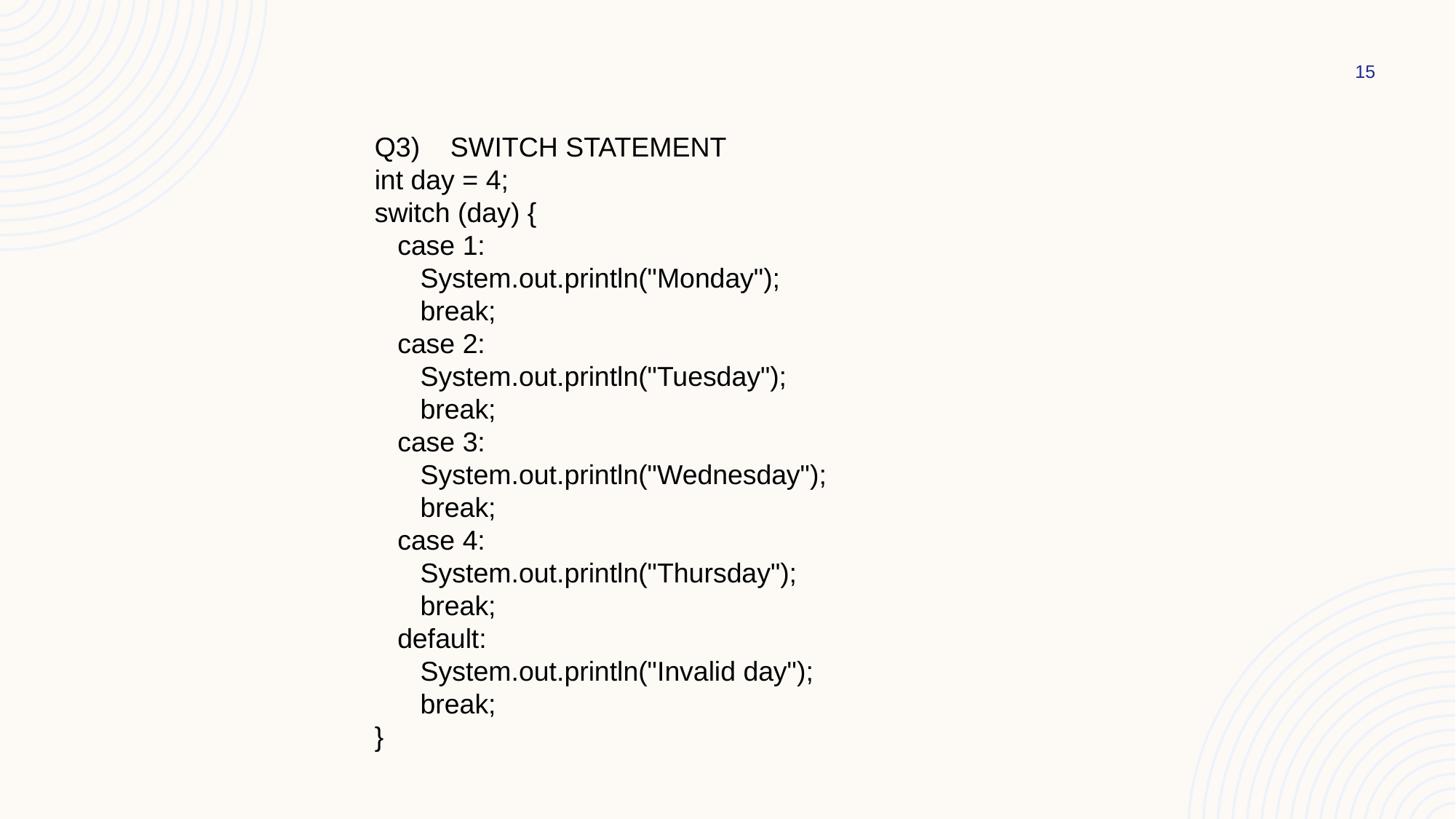

15
Q3)    SWITCH STATEMENT
int day = 4;
switch (day) {
   case 1:
      System.out.println("Monday");
      break;
   case 2:
      System.out.println("Tuesday");
      break;
   case 3:
      System.out.println("Wednesday");
      break;
   case 4:
      System.out.println("Thursday");
      break;
   default:
      System.out.println("Invalid day");
      break;
}